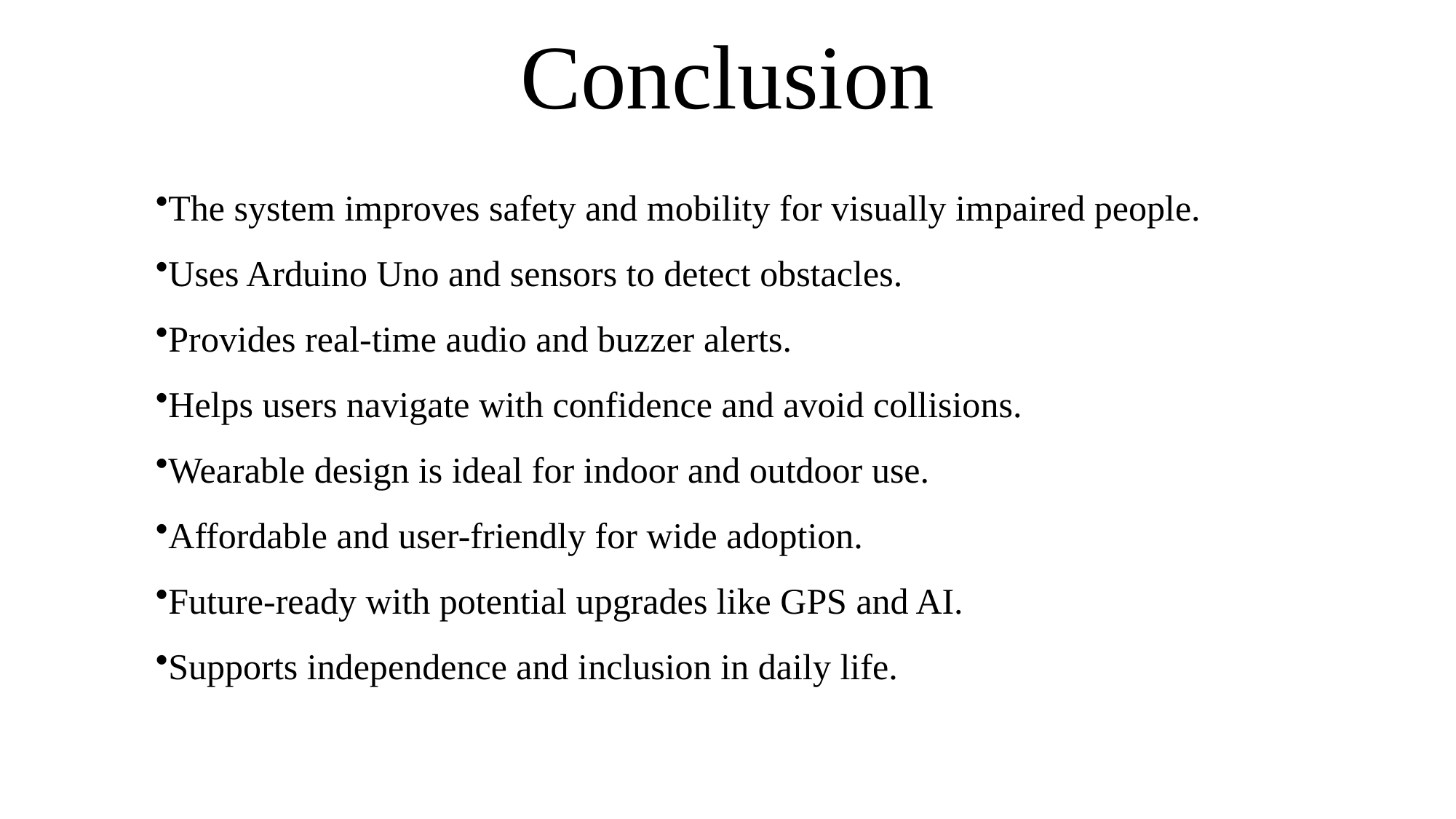

# Conclusion
The system improves safety and mobility for visually impaired people.
Uses Arduino Uno and sensors to detect obstacles.
Provides real-time audio and buzzer alerts.
Helps users navigate with confidence and avoid collisions.
Wearable design is ideal for indoor and outdoor use.
Affordable and user-friendly for wide adoption.
Future-ready with potential upgrades like GPS and AI.
Supports independence and inclusion in daily life.